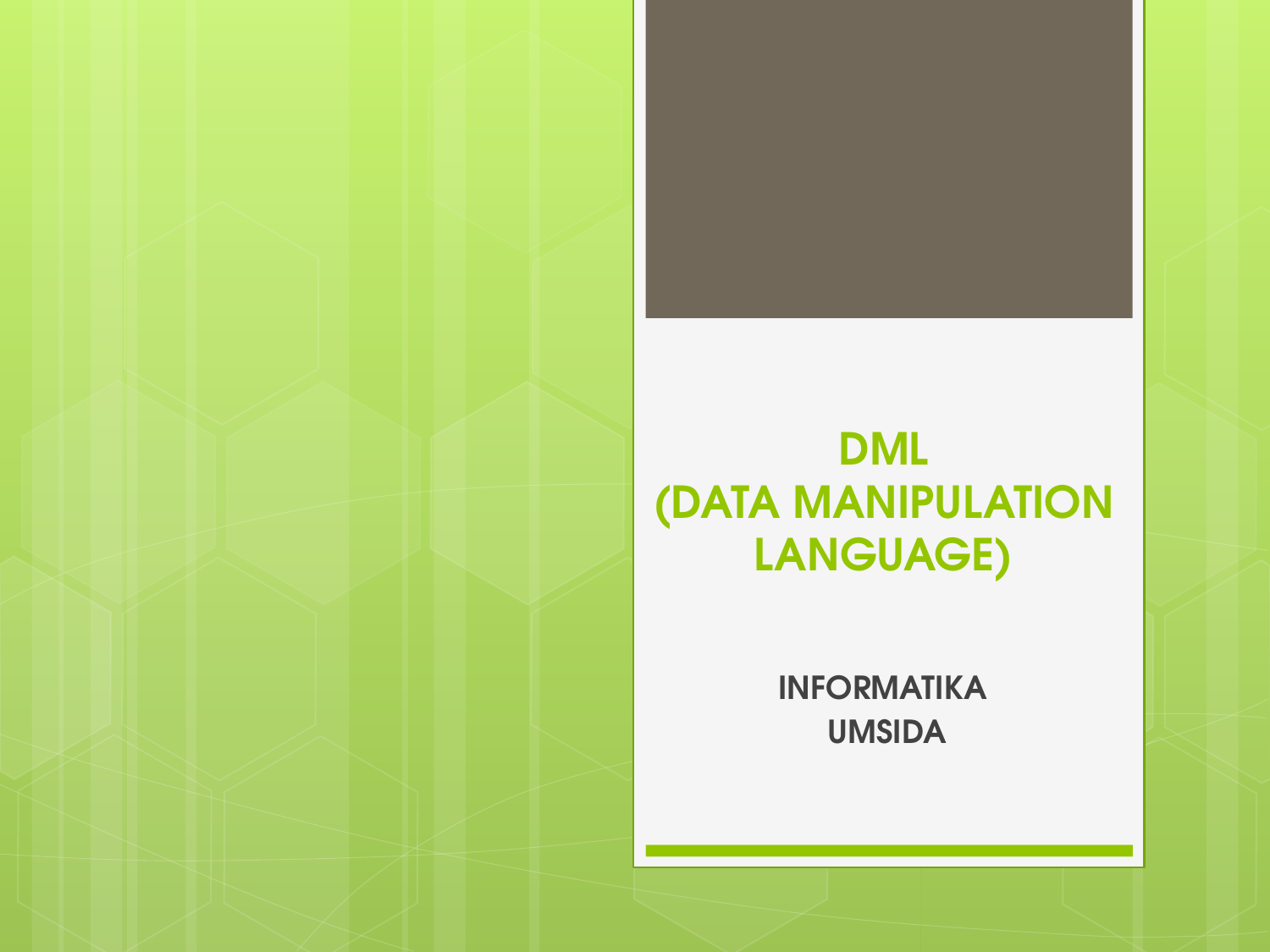

# DML (DATA MANIPULATION LANGUAGE)
INFORMATIKA
UMSIDA